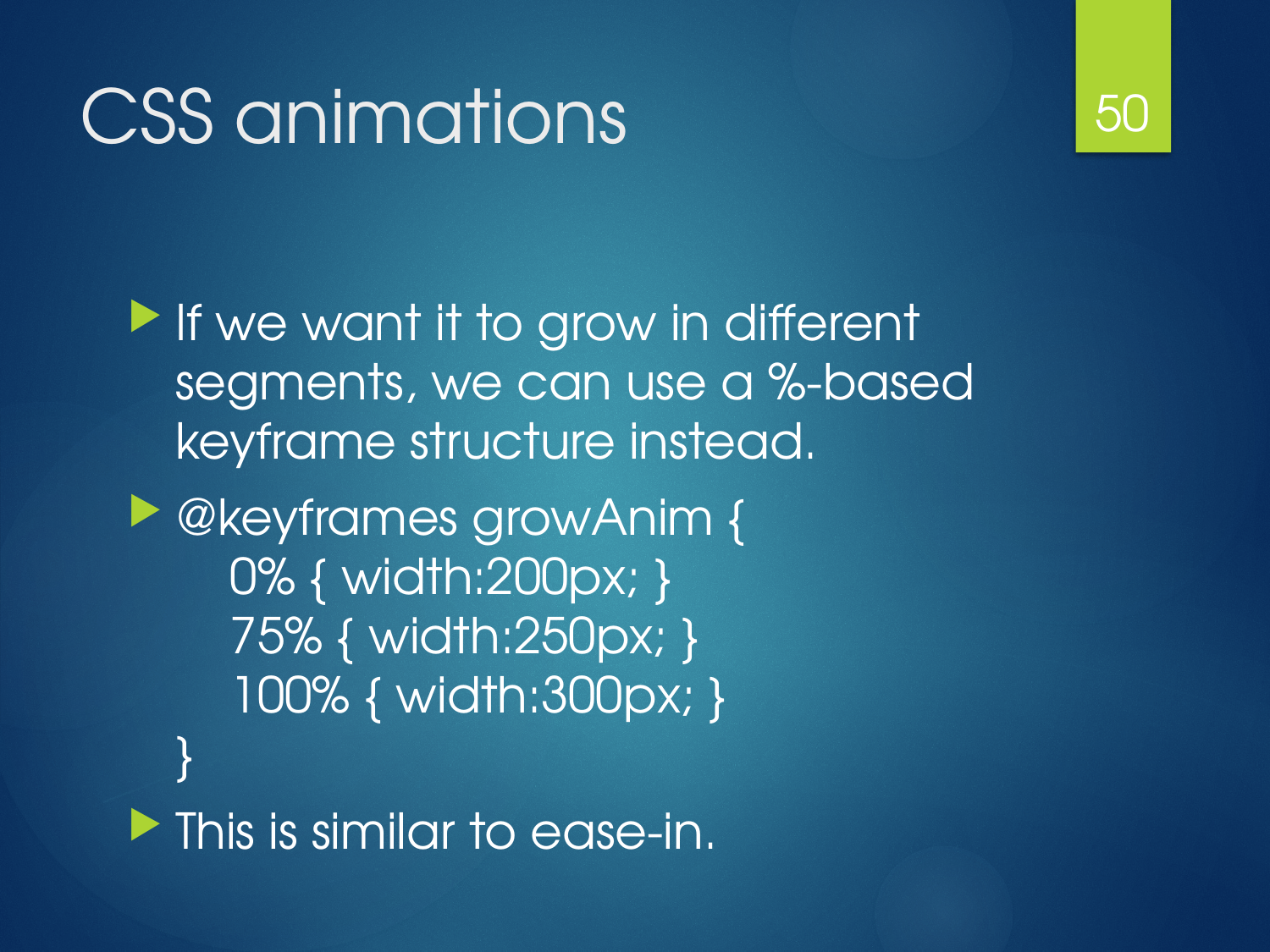

50
# CSS animations
If we want it to grow in different segments, we can use a %-based keyframe structure instead.
@keyframes growAnim {
    0% { width:200px; }
    75% { width:250px; }
    100% { width:300px; }
}
This is similar to ease-in.